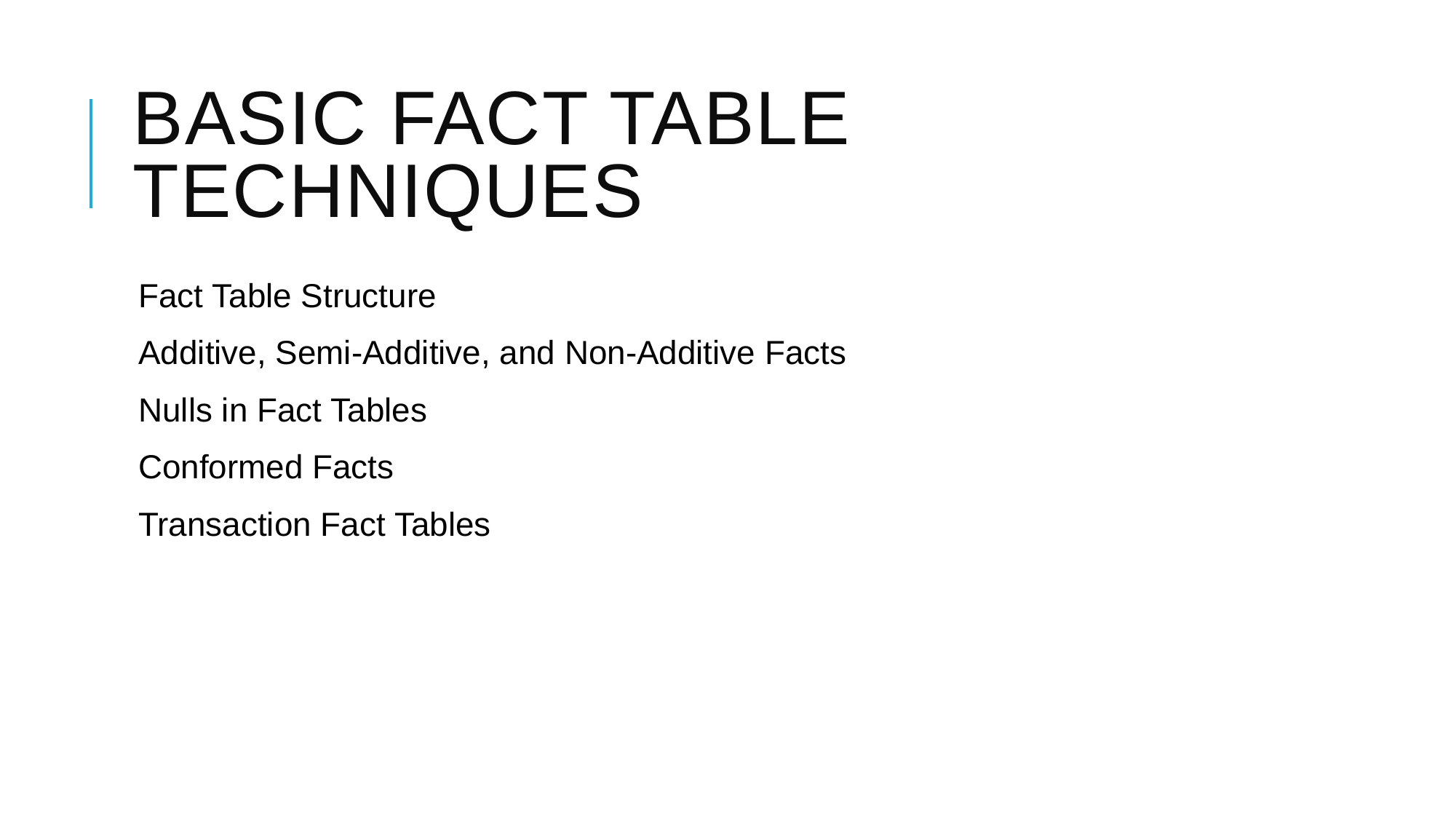

# Basic Fact Table Techniques
Fact Table Structure
Additive, Semi-Additive, and Non-Additive Facts
Nulls in Fact Tables
Conformed Facts
Transaction Fact Tables